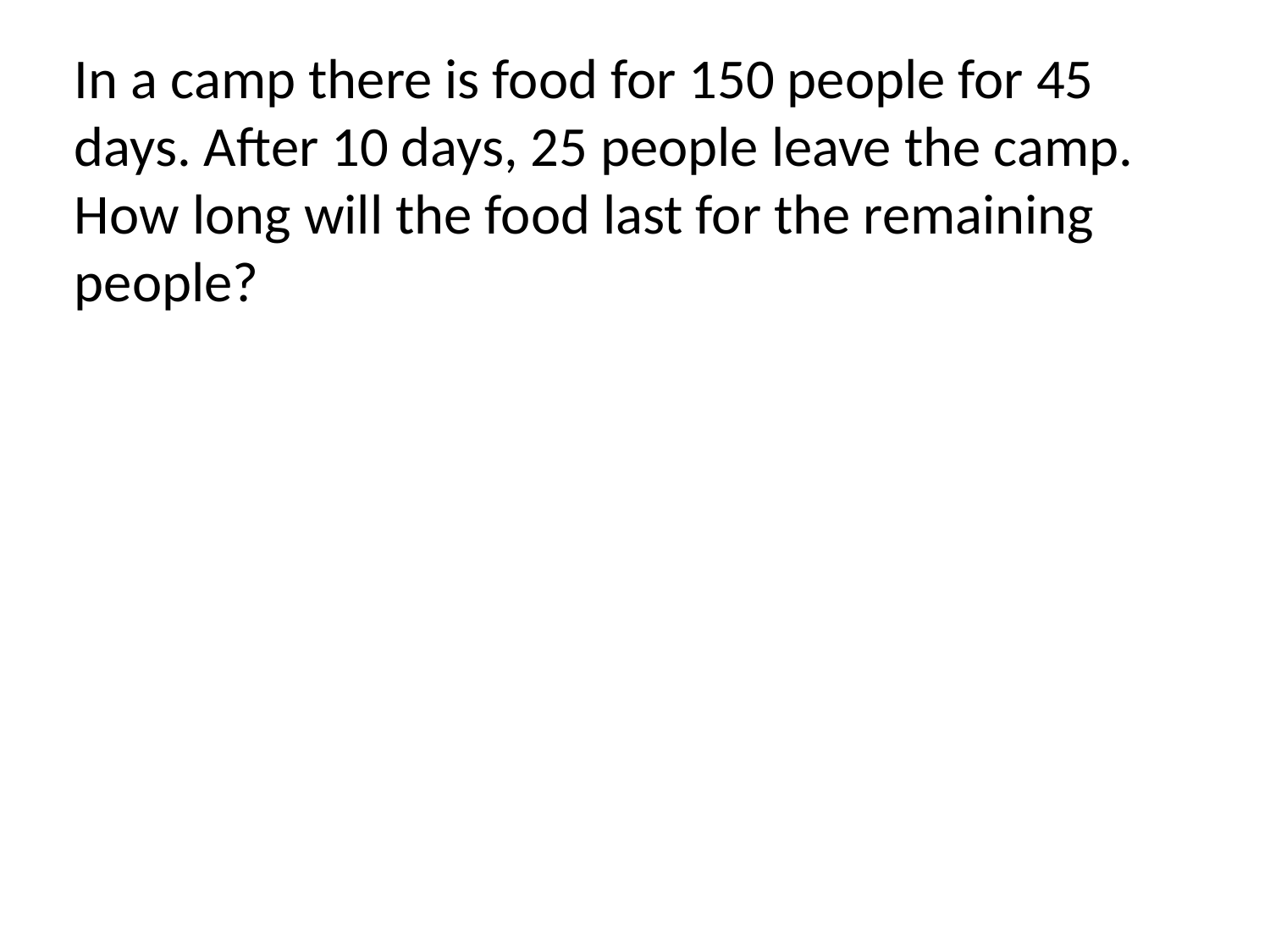

In a camp there is food for 150 people for 45 days. After 10 days, 25 people leave the camp. How long will the food last for the remaining people?